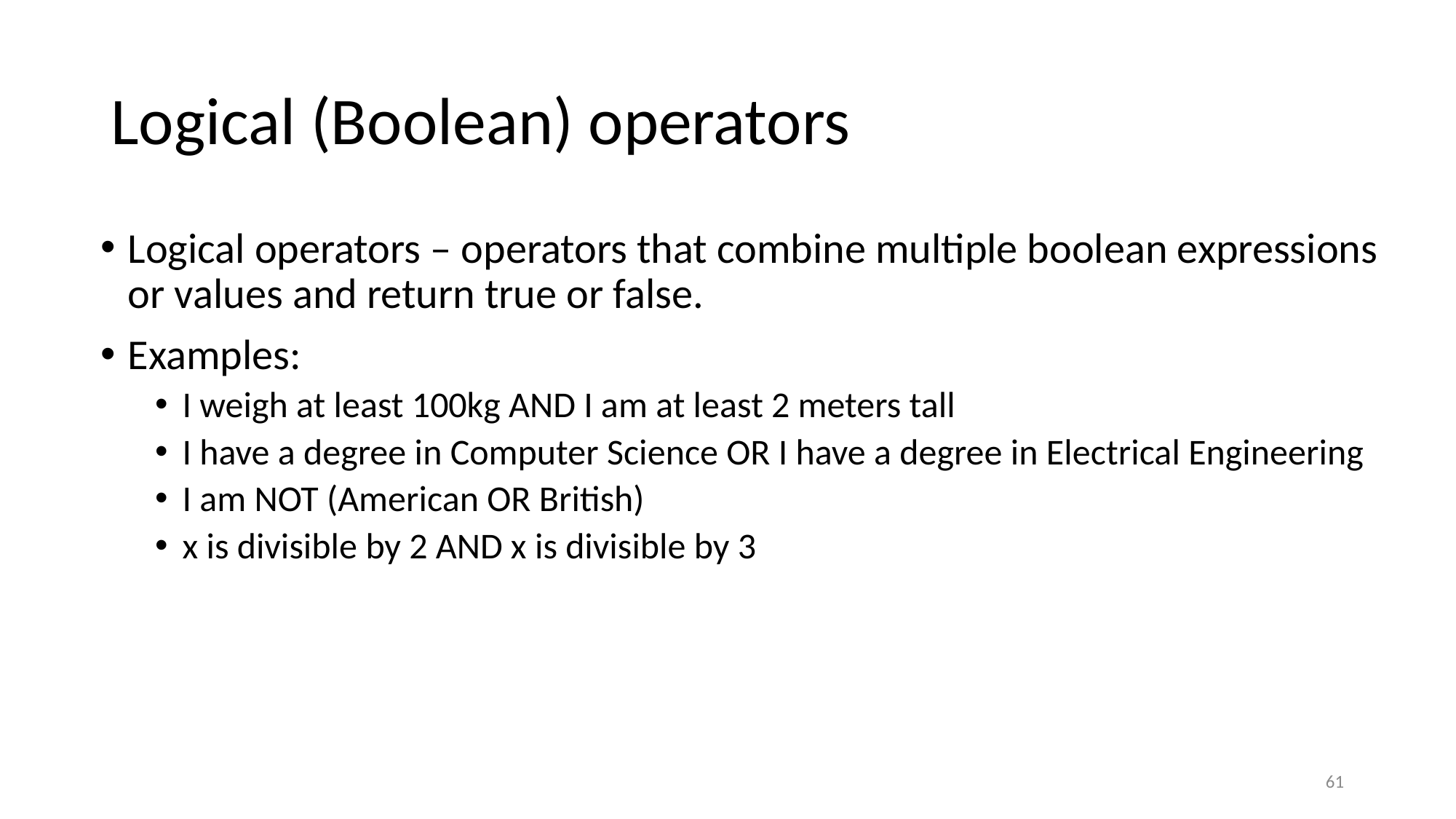

# Logical (Boolean) operators
Logical operators – operators that combine multiple boolean expressions or values and return true or false.
Examples:
I weigh at least 100kg AND I am at least 2 meters tall
I have a degree in Computer Science OR I have a degree in Electrical Engineering
I am NOT (American OR British)
x is divisible by 2 AND x is divisible by 3

61